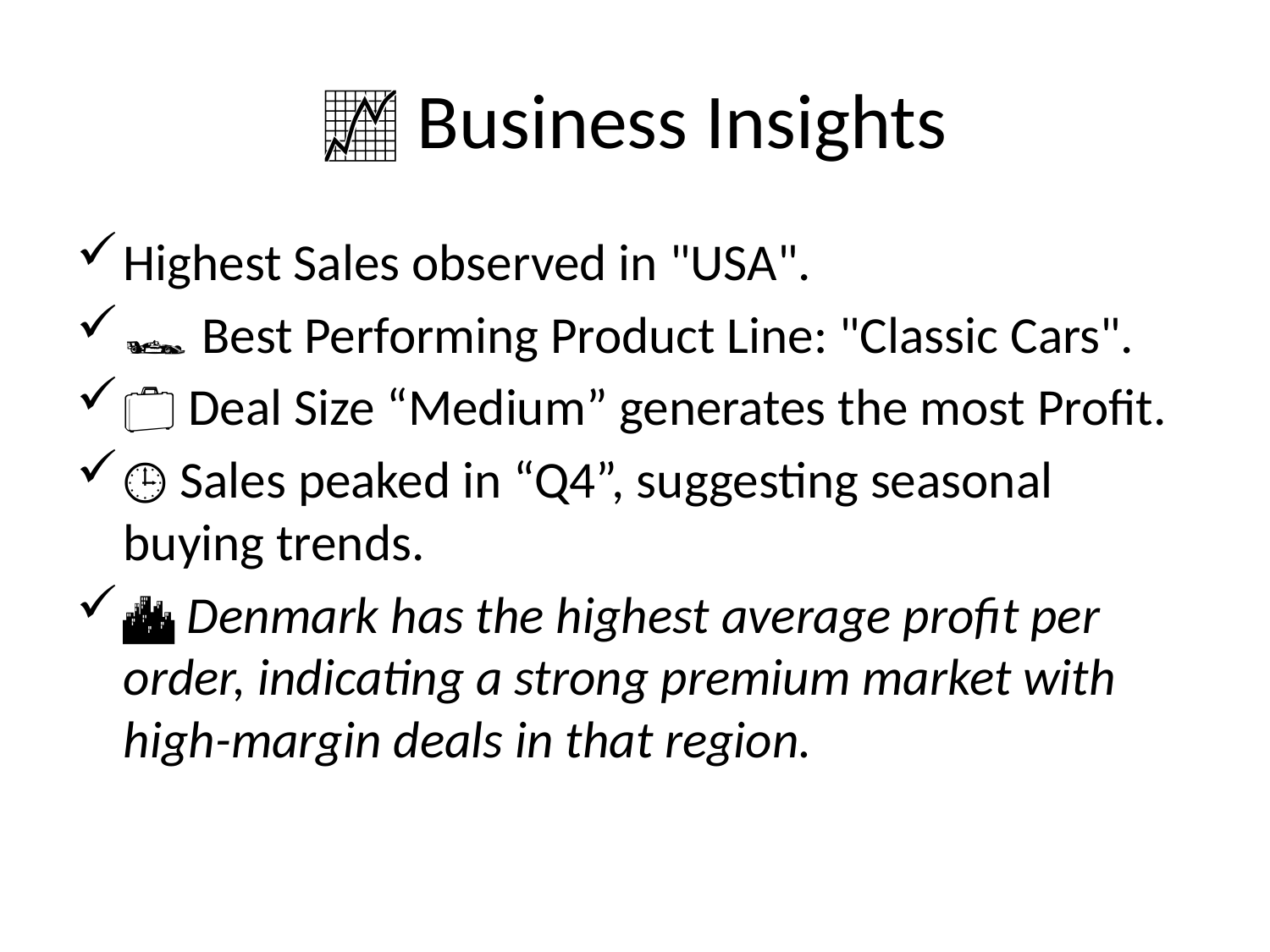

# 📈 Business Insights
Highest Sales observed in "USA".
🏎 Best Performing Product Line: "Classic Cars".
💼 Deal Size “Medium” generates the most Profit.
🕒 Sales peaked in “Q4”, suggesting seasonal buying trends.
🏙 Denmark has the highest average profit per order, indicating a strong premium market with high-margin deals in that region.